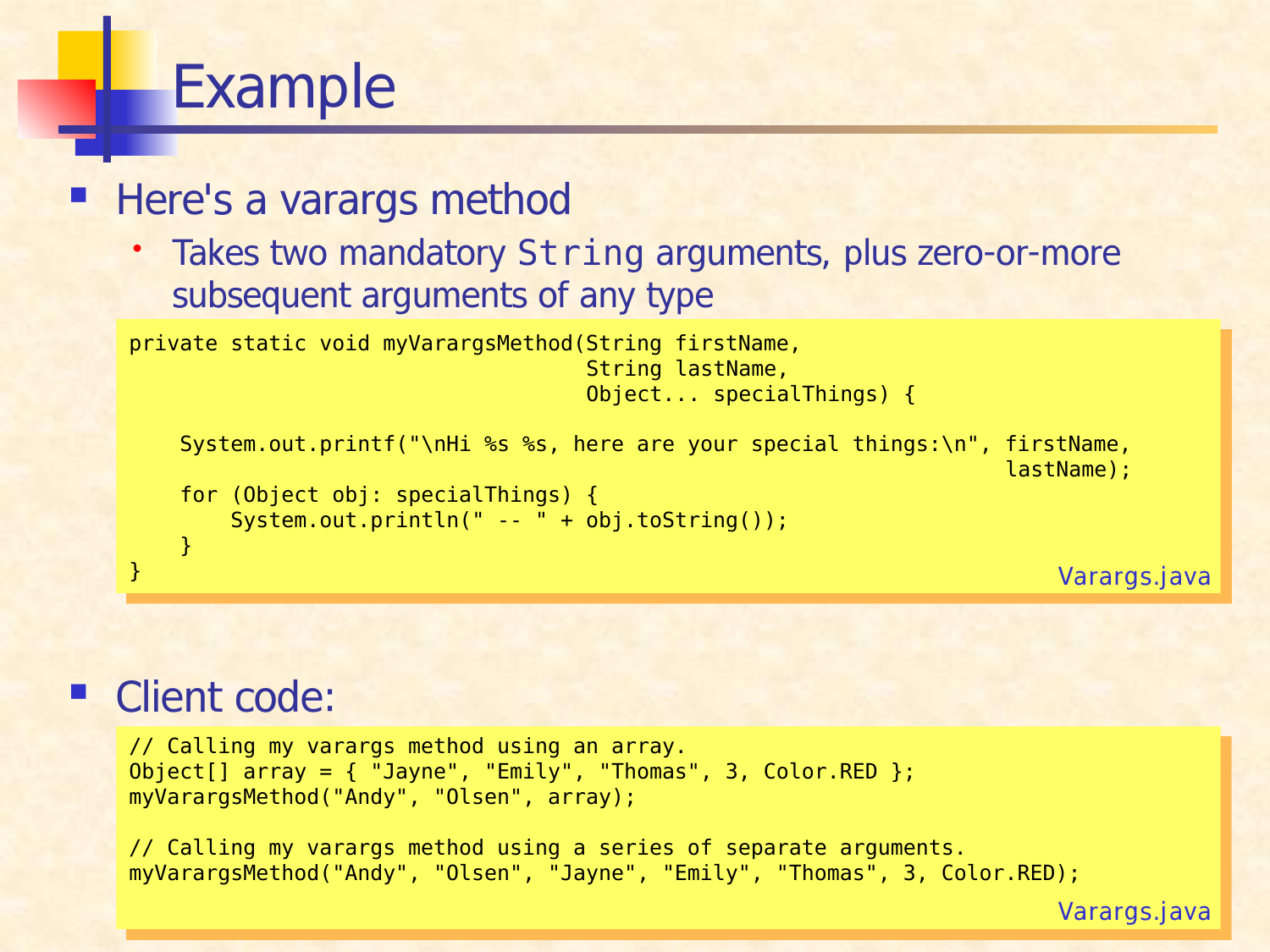

# Example
Here's a varargs method
Takes two mandatory String arguments, plus zero-or-more subsequent arguments of any type

Client code:
private static void myVarargsMethod(String firstName,
                                    String lastName,
                                    Object... specialThings) {

    System.out.printf("\nHi %s %s, here are your special things:\n", firstName,
                                                                     lastName);
    for (Object obj: specialThings) {
        System.out.println(" -- " + obj.toString());
    }
}
Varargs.java
// Calling my varargs method using an array.
Object[] array = { "Jayne", "Emily", "Thomas", 3, Color.RED };
myVarargsMethod("Andy", "Olsen", array);

// Calling my varargs method using a series of separate arguments.
myVarargsMethod("Andy", "Olsen", "Jayne", "Emily", "Thomas", 3, Color.RED);
12
Varargs.java